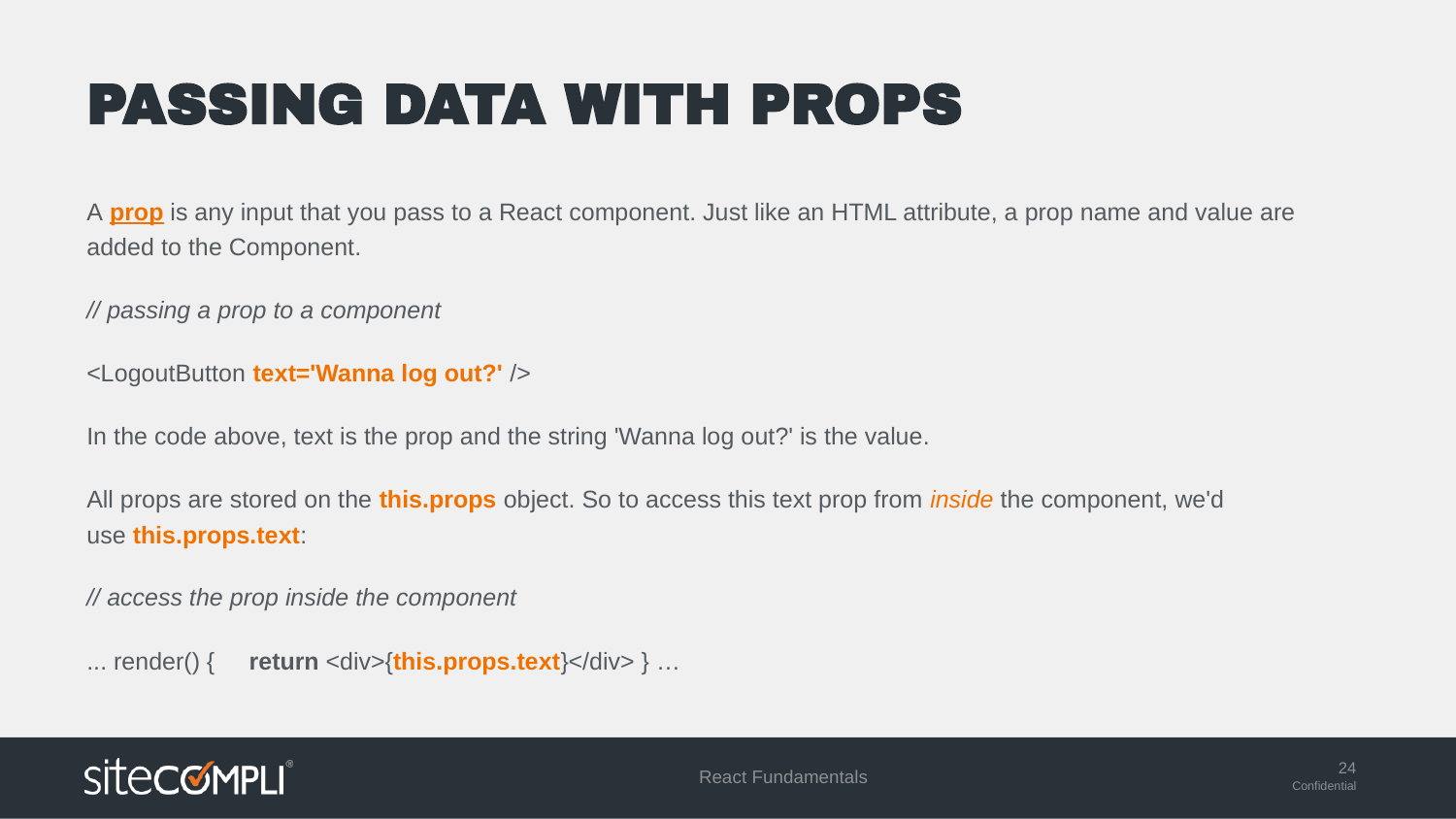

# Passing Data With Props
A prop is any input that you pass to a React component. Just like an HTML attribute, a prop name and value are added to the Component.
// passing a prop to a component
<LogoutButton text='Wanna log out?' />
In the code above, text is the prop and the string 'Wanna log out?' is the value.
All props are stored on the this.props object. So to access this text prop from inside the component, we'd use this.props.text:
// access the prop inside the component
... render() {     return <div>{this.props.text}</div> } …
React Fundamentals
24